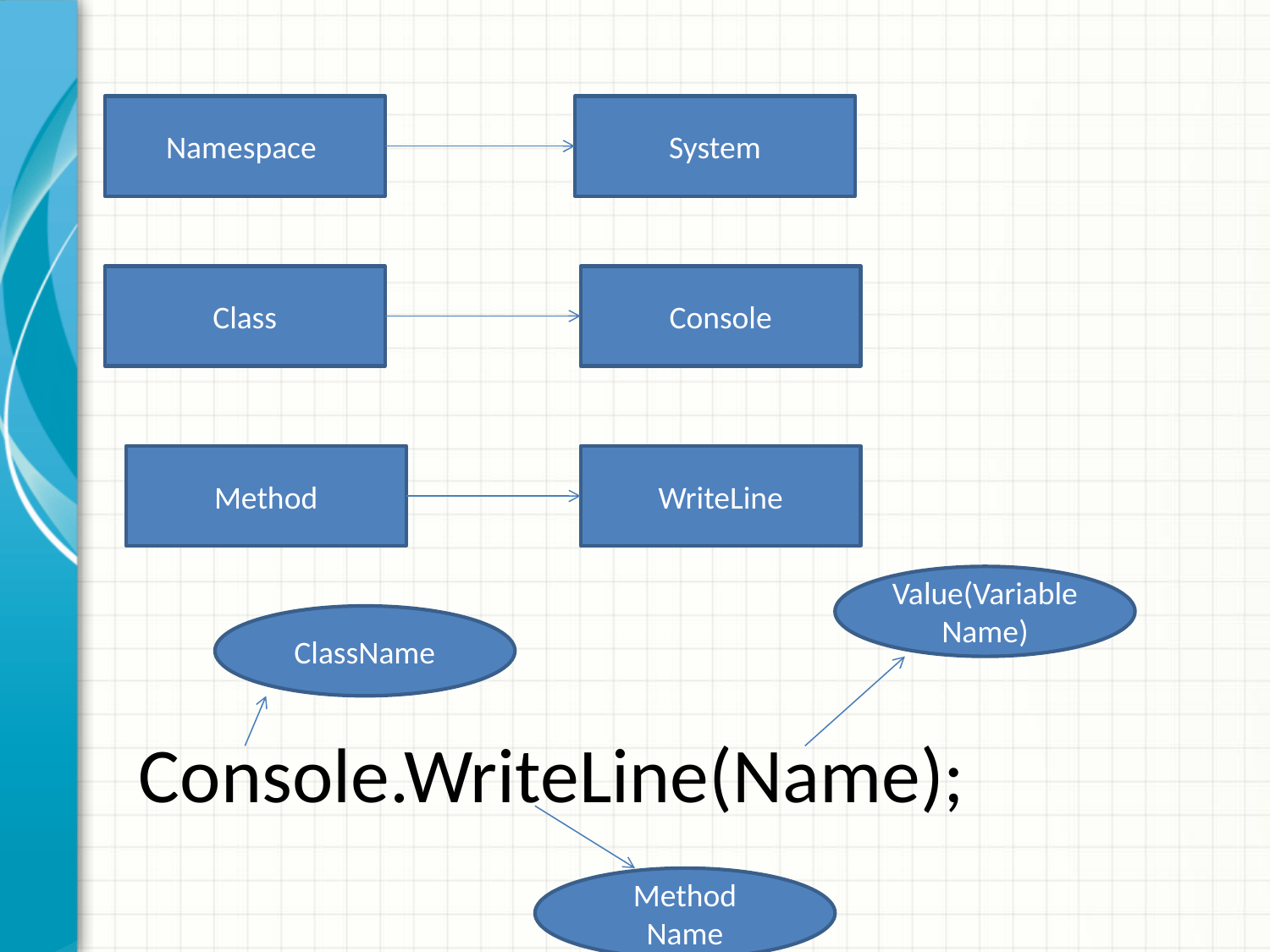

Namespace
System
Class
Console
Method
WriteLine
Value(Variable Name)
ClassName
Console.WriteLine(Name);
Method Name